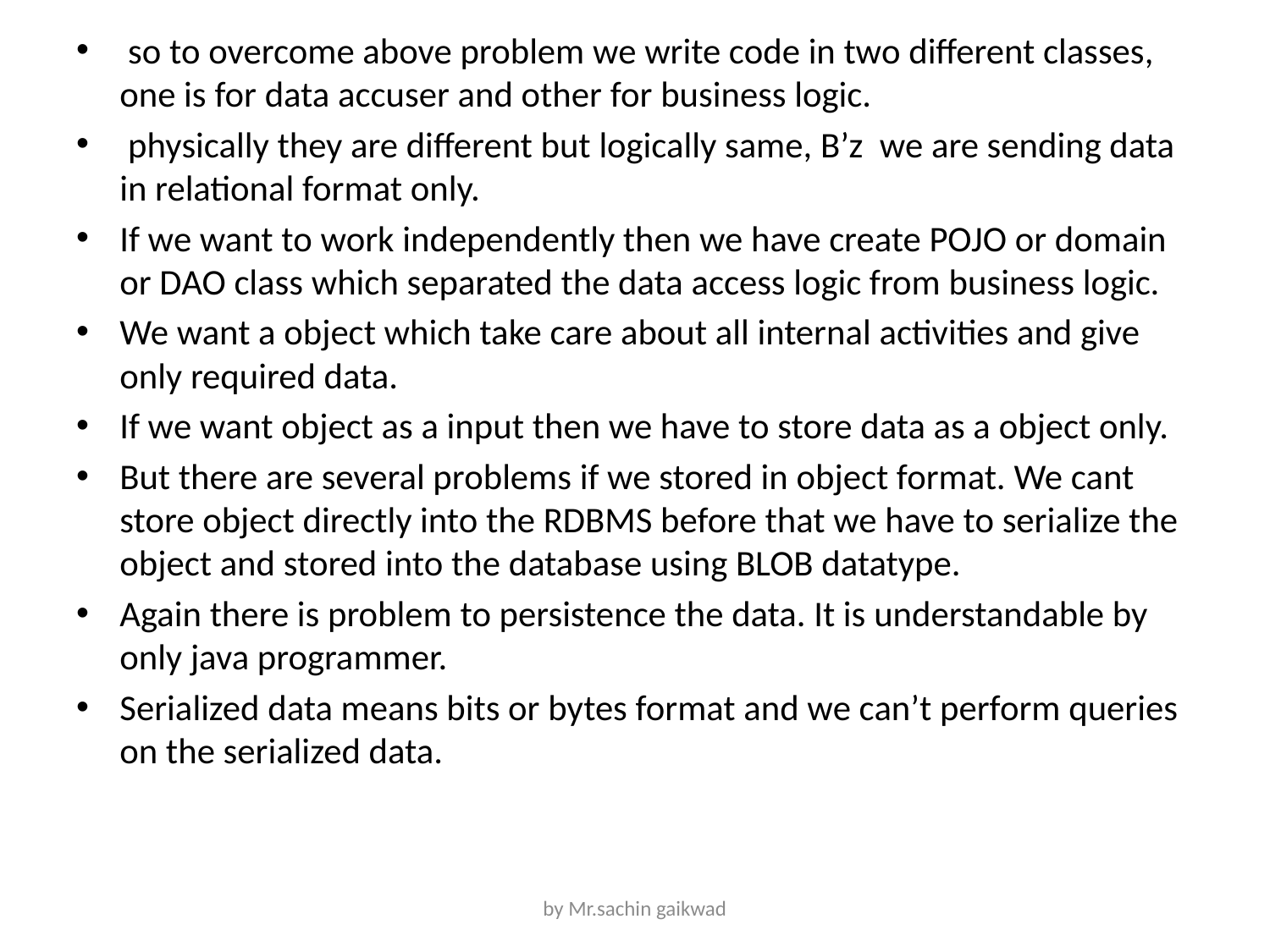

so to overcome above problem we write code in two different classes, one is for data accuser and other for business logic.
 physically they are different but logically same, B’z  we are sending data in relational format only.
If we want to work independently then we have create POJO or domain or DAO class which separated the data access logic from business logic.
We want a object which take care about all internal activities and give only required data.
If we want object as a input then we have to store data as a object only.
But there are several problems if we stored in object format. We cant store object directly into the RDBMS before that we have to serialize the object and stored into the database using BLOB datatype.
Again there is problem to persistence the data. It is understandable by only java programmer.
Serialized data means bits or bytes format and we can’t perform queries on the serialized data.
by Mr.sachin gaikwad